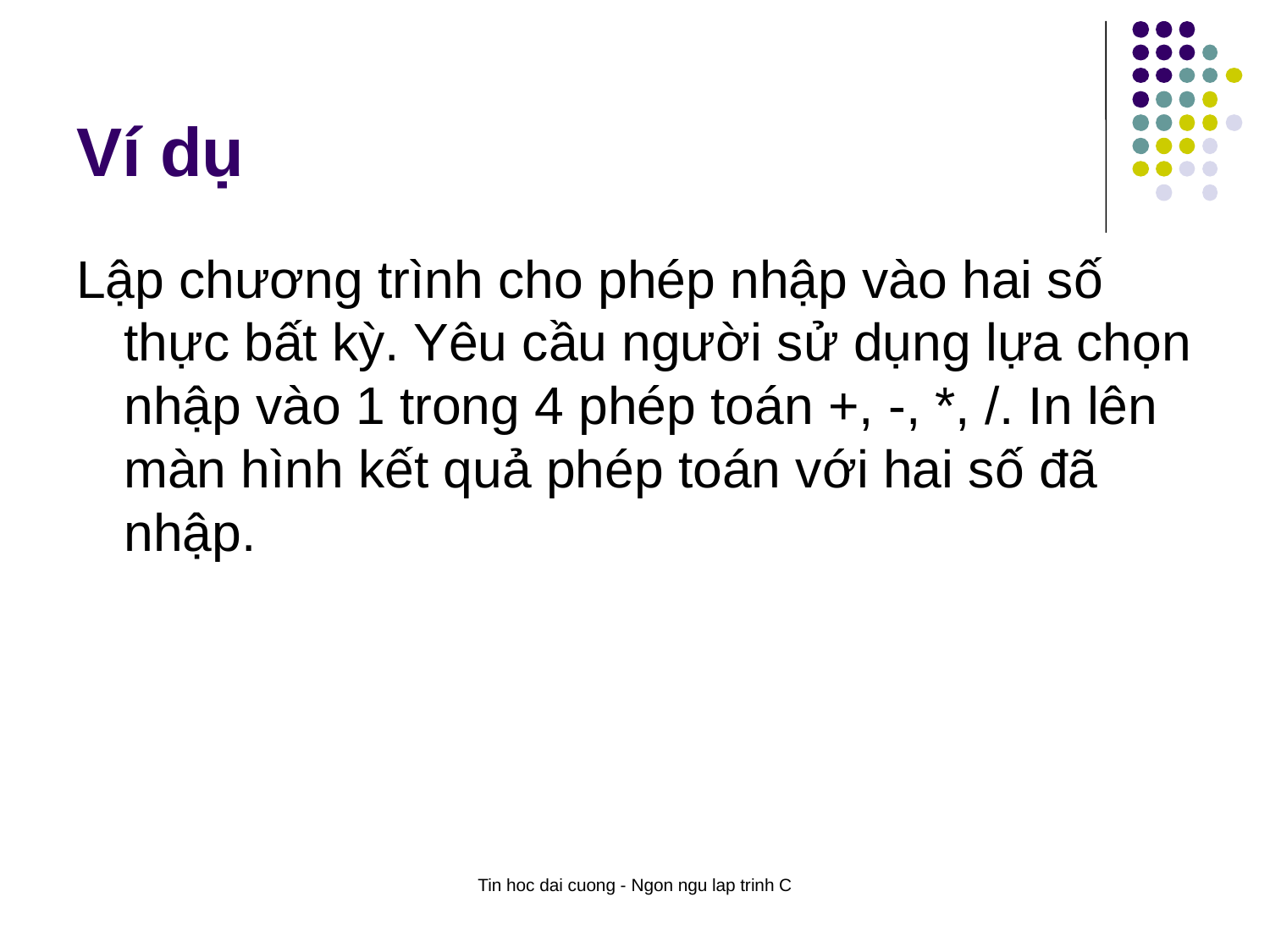

# Ví dụ
Lập chương trình cho phép nhập vào hai số thực bất kỳ. Yêu cầu người sử dụng lựa chọn nhập vào 1 trong 4 phép toán +, -, *, /. In lên màn hình kết quả phép toán với hai số đã nhập.
Tin hoc dai cuong - Ngon ngu lap trinh C